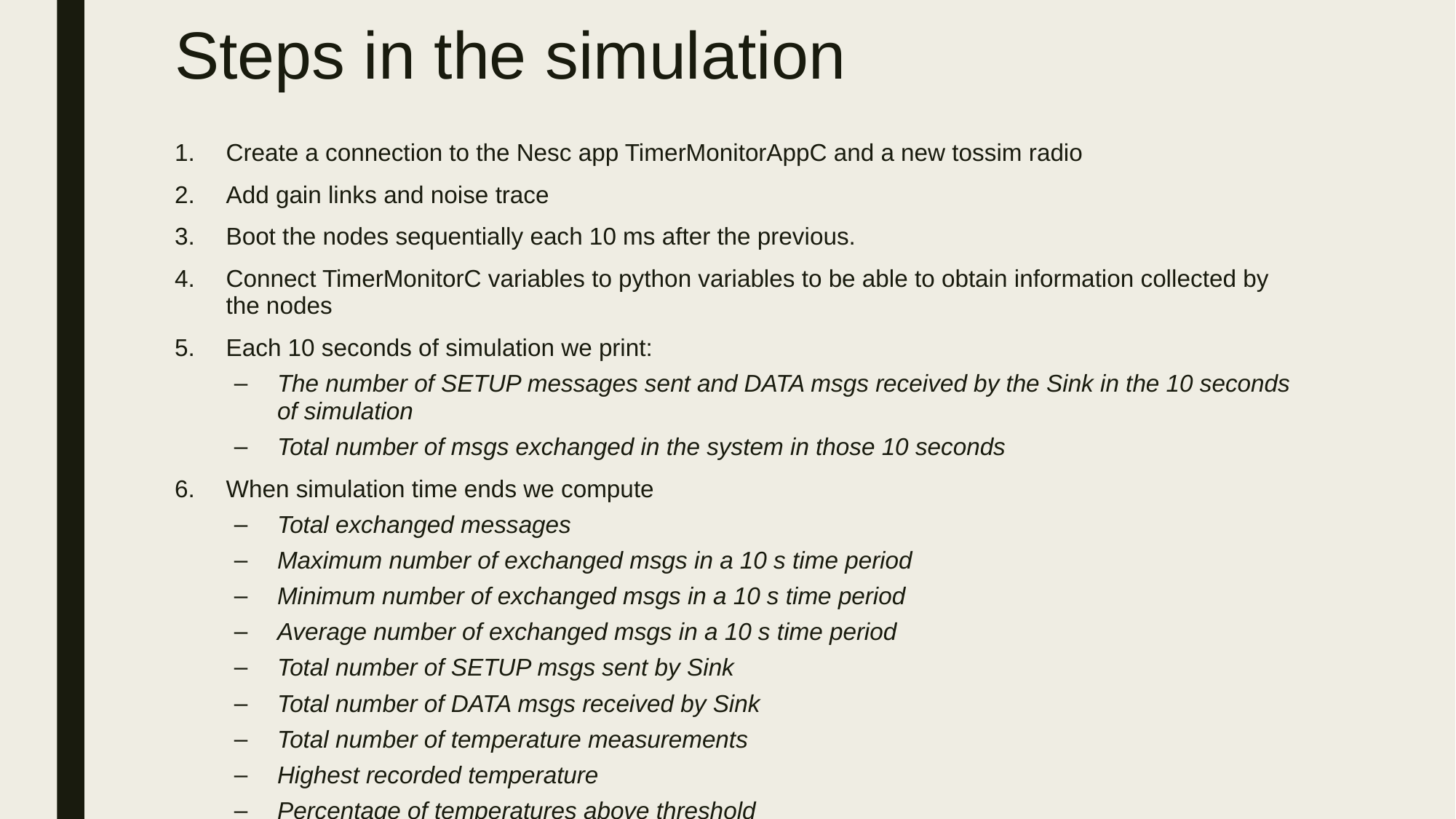

# Steps in the simulation
Create a connection to the Nesc app TimerMonitorAppC and a new tossim radio
Add gain links and noise trace
Boot the nodes sequentially each 10 ms after the previous.
Connect TimerMonitorC variables to python variables to be able to obtain information collected by the nodes
Each 10 seconds of simulation we print:
The number of SETUP messages sent and DATA msgs received by the Sink in the 10 seconds of simulation
Total number of msgs exchanged in the system in those 10 seconds
When simulation time ends we compute
Total exchanged messages
Maximum number of exchanged msgs in a 10 s time period
Minimum number of exchanged msgs in a 10 s time period
Average number of exchanged msgs in a 10 s time period
Total number of SETUP msgs sent by Sink
Total number of DATA msgs received by Sink
Total number of temperature measurements
Highest recorded temperature
Percentage of temperatures above threshold